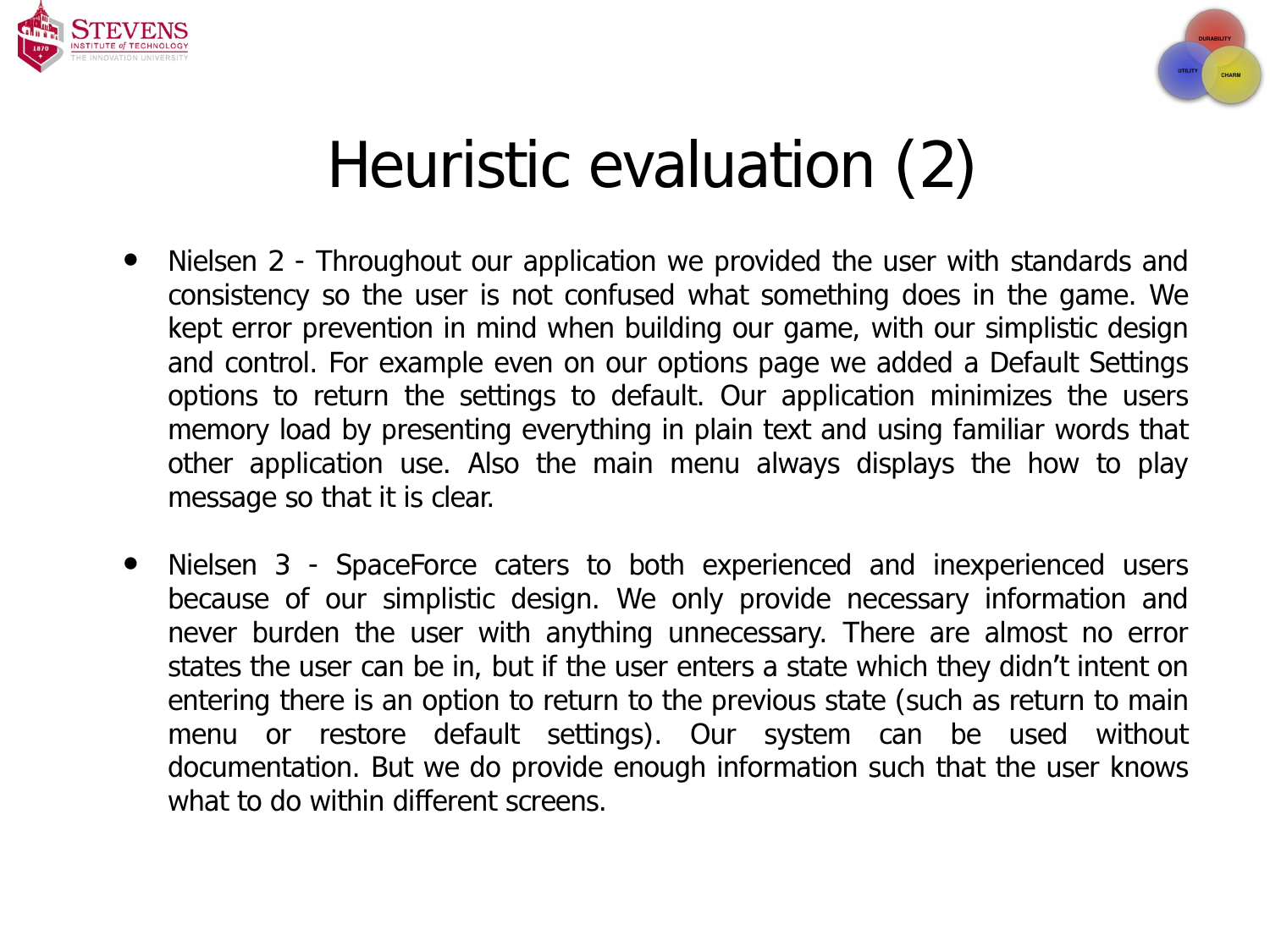

# Heuristic evaluation (2)
Nielsen 2 - Throughout our application we provided the user with standards and consistency so the user is not confused what something does in the game. We kept error prevention in mind when building our game, with our simplistic design and control. For example even on our options page we added a Default Settings options to return the settings to default. Our application minimizes the users memory load by presenting everything in plain text and using familiar words that other application use. Also the main menu always displays the how to play message so that it is clear.

Nielsen 3 - SpaceForce caters to both experienced and inexperienced users because of our simplistic design. We only provide necessary information and never burden the user with anything unnecessary. There are almost no error states the user can be in, but if the user enters a state which they didn’t intent on entering there is an option to return to the previous state (such as return to main menu or restore default settings). Our system can be used without documentation. But we do provide enough information such that the user knows what to do within different screens.